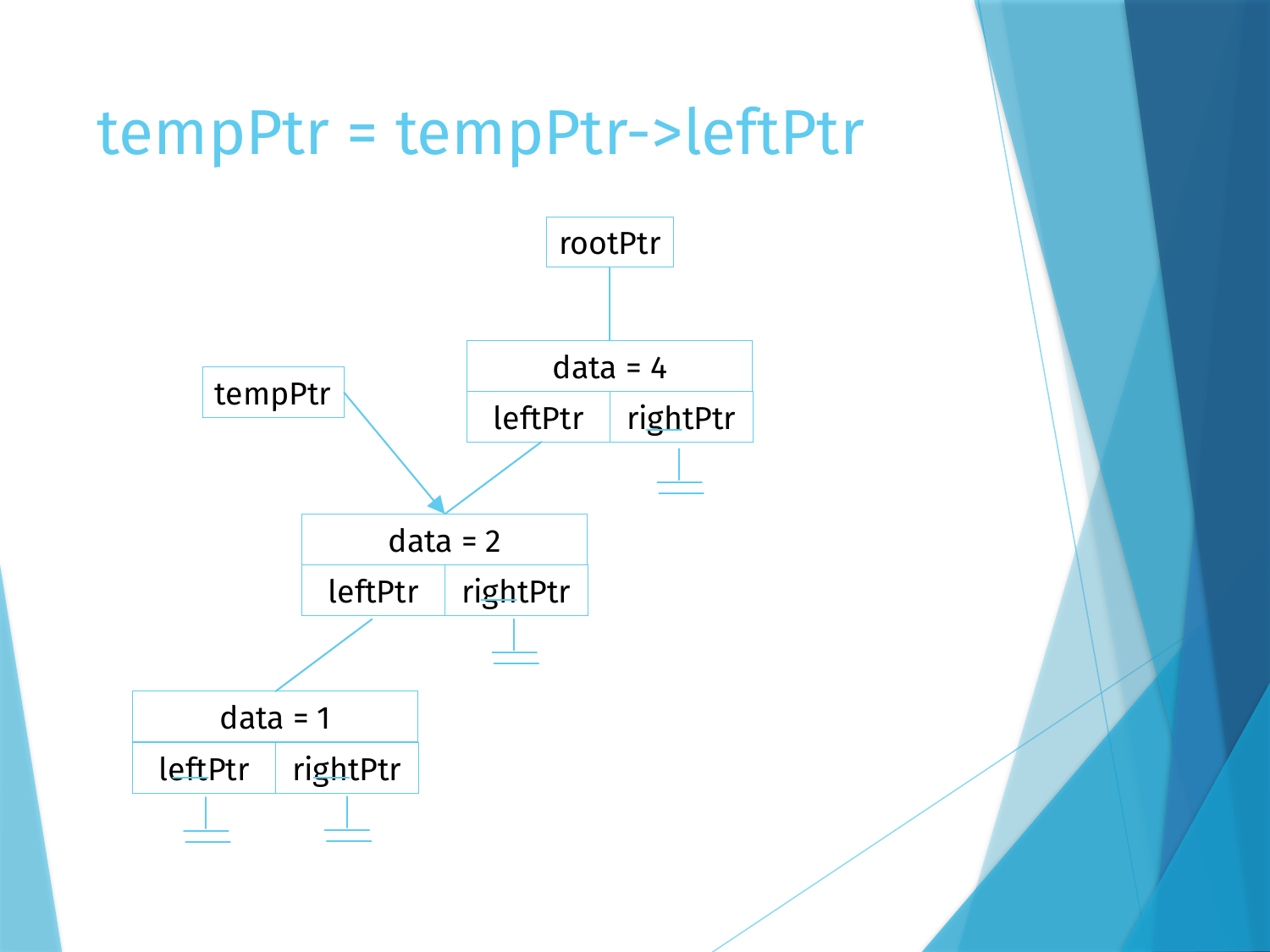

# tempPtr = tempPtr->leftPtr
rootPtr
data = 4
leftPtr
rightPtr
tempPtr
data = 2
leftPtr
rightPtr
data = 1
leftPtr
rightPtr